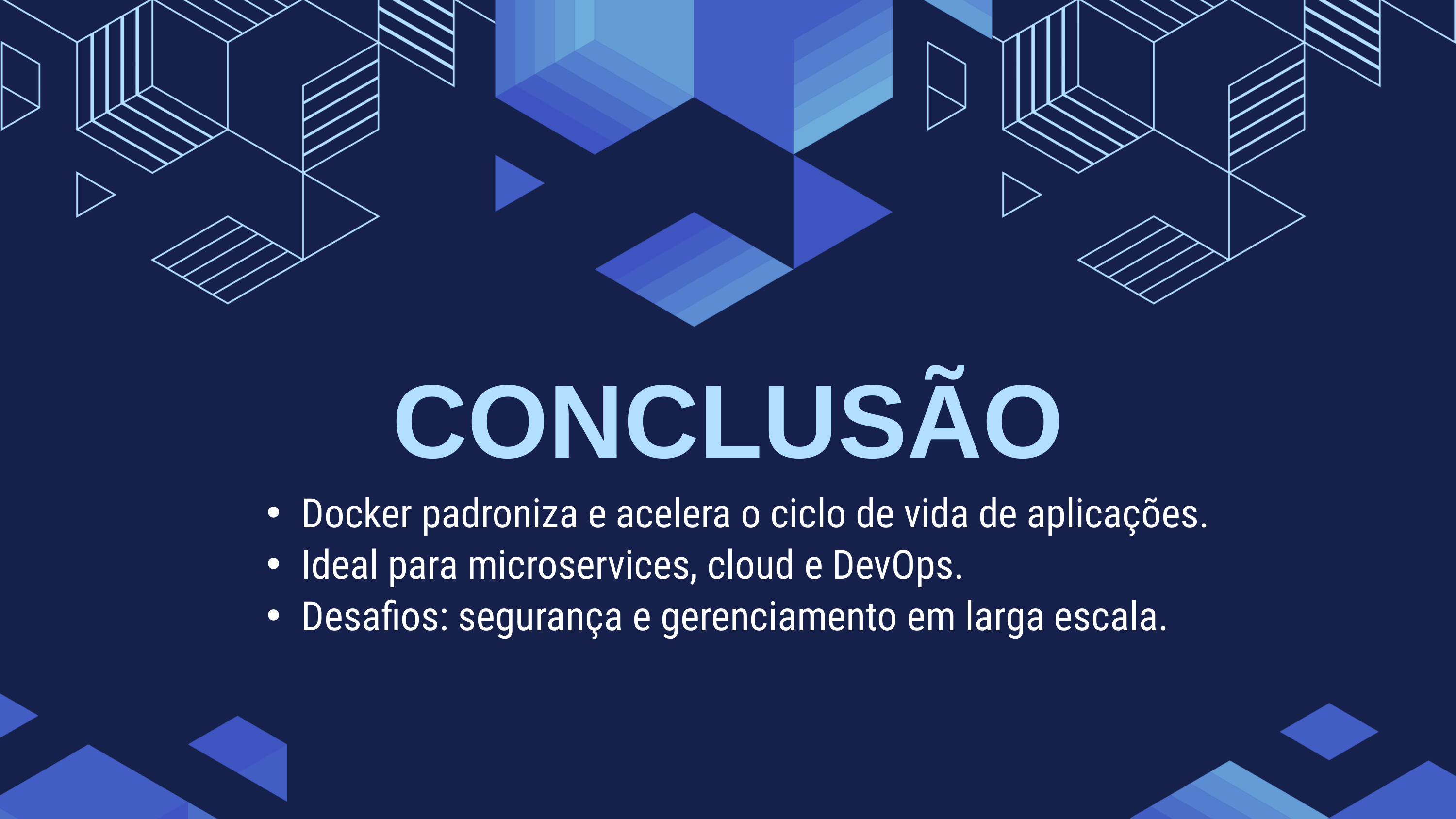

CONCLUSÃO
Docker padroniza e acelera o ciclo de vida de aplicações.
Ideal para microservices, cloud e DevOps.
Desafios: segurança e gerenciamento em larga escala.